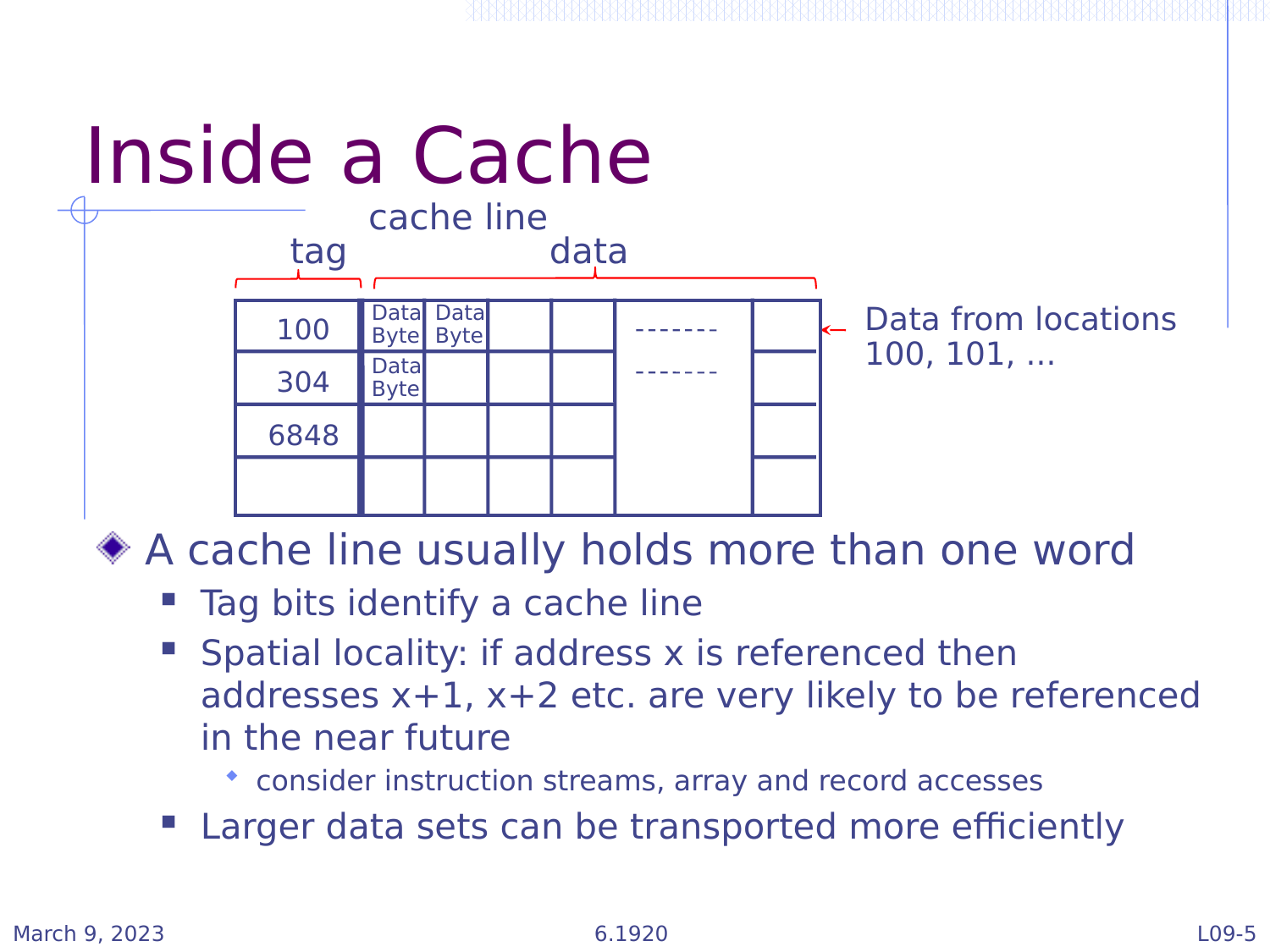

# Inside a Cache
           cache line
    tag                  data

Data from locations 100, 101, ...

Data
Byte
Data
Byte

100

Data
Byte
304

6848

A cache line usually holds more than one word
Tag bits identify a cache line
Spatial locality: if address x is referenced then  addresses x+1, x+2 etc. are very likely to be referenced in the near future
consider instruction streams, array and record accesses
Larger data sets can be transported more efficiently

March 9, 2023
6.1920
L09-5